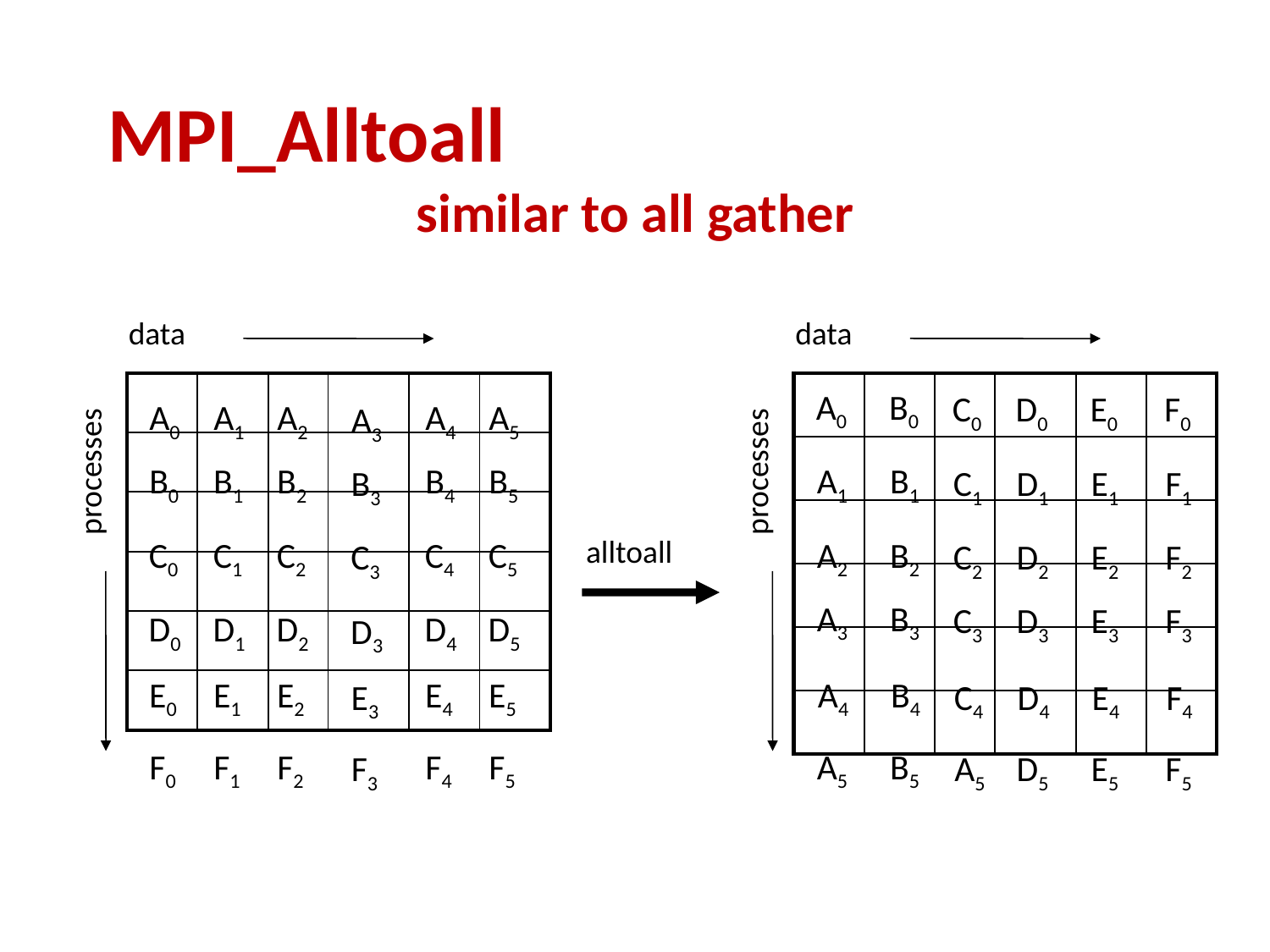

MPI_Alltoall
similar to all gather

data
data

|  |  |  |  |  |  |
| --- | --- | --- | --- | --- | --- |
|  |  |  |  |  |  |
|  |  |  |  |  |  |
|  |  |  |  |  |  |
|  |  |  |  |  |  |
|  |  |  |  |  |  |
|  |  |  |  |  |  |
| --- | --- | --- | --- | --- | --- |
|  |  |  |  |  |  |
|  |  |  |  |  |  |
|  |  |  |  |  |  |
|  |  |  |  |  |  |
|  |  |  |  |  |  |
A0
B0
C0
D0
E0
F0
A0
A1
A2
A4
A5
A3
processes
processes
B0
B1
B2
B4
B5
A1
B1
B3
C1
D1
E1
F1
alltoall
C0
C1
C2
C4
C5
A2
B2
C3
C2
D2
E2
F2

A3
B3

C3
D3
E3
F3
D0
D1
D2
D4
D5
D3
E0
E1
E2
E4
E5
A4
B4
E3
C4
D4
E4
F4
F0
F1
F2
F4
F5
A5
B5
F3
A5
D5
E5
F5